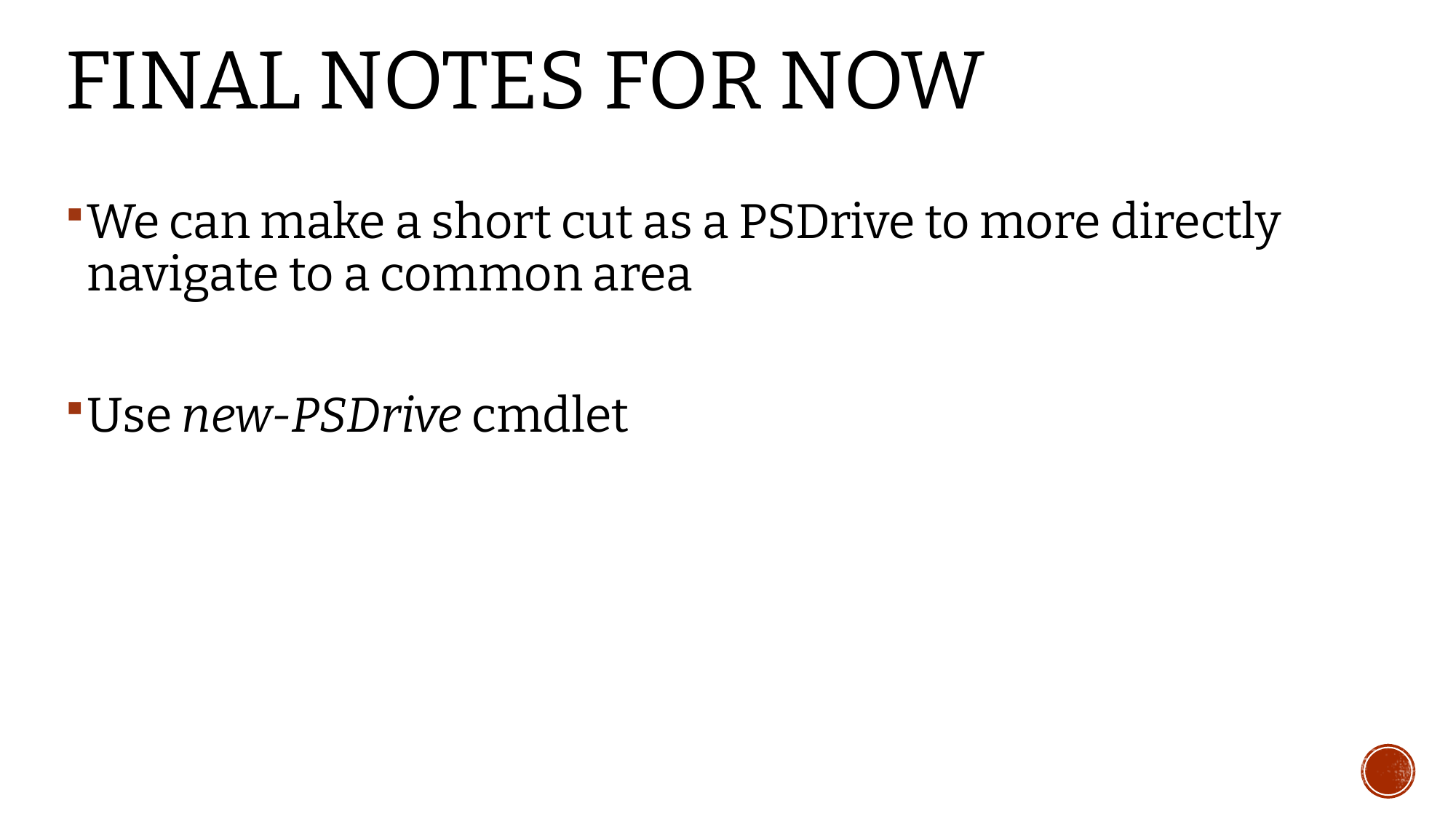

Final Notes for Now
We can make a short cut as a PSDrive to more directly navigate to a common area

Use new-PSDrive cmdlet